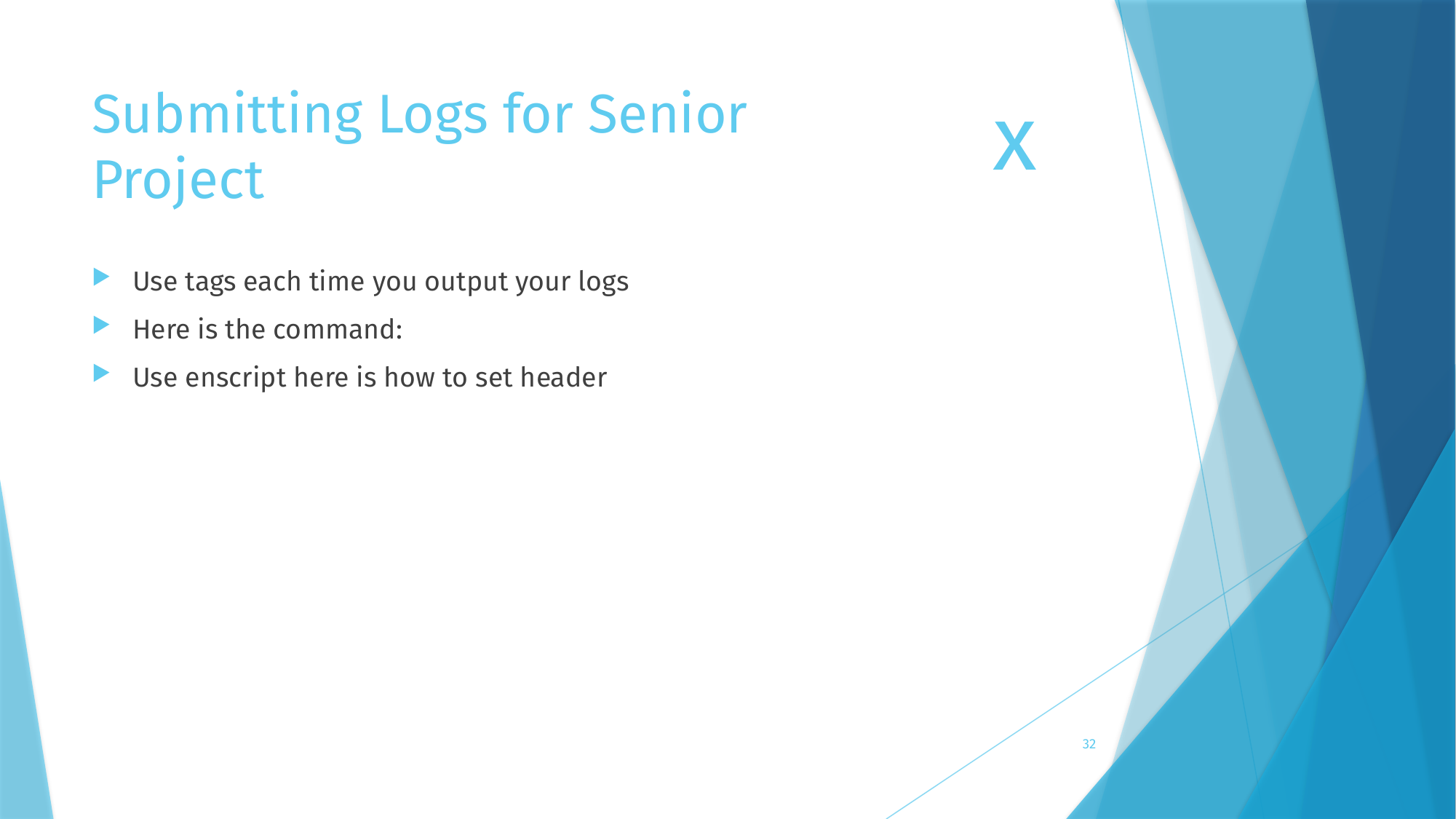

# Submitting Logs for Senior Project
x
Use tags each time you output your logs
Here is the command:
Use enscript here is how to set header
32